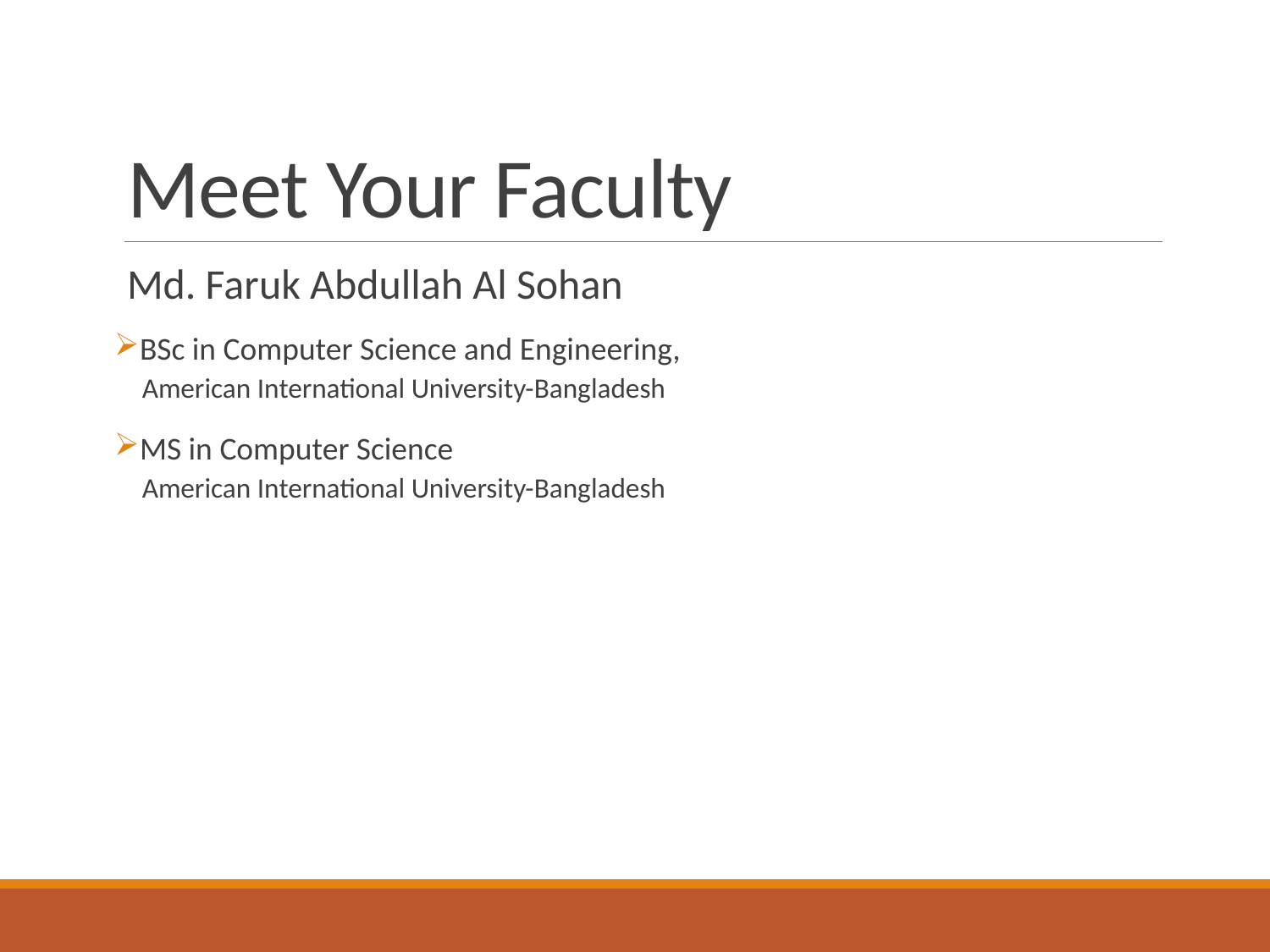

# Meet Your Faculty
Md. Faruk Abdullah Al Sohan
BSc in Computer Science and Engineering,
American International University-Bangladesh
MS in Computer Science
American International University-Bangladesh